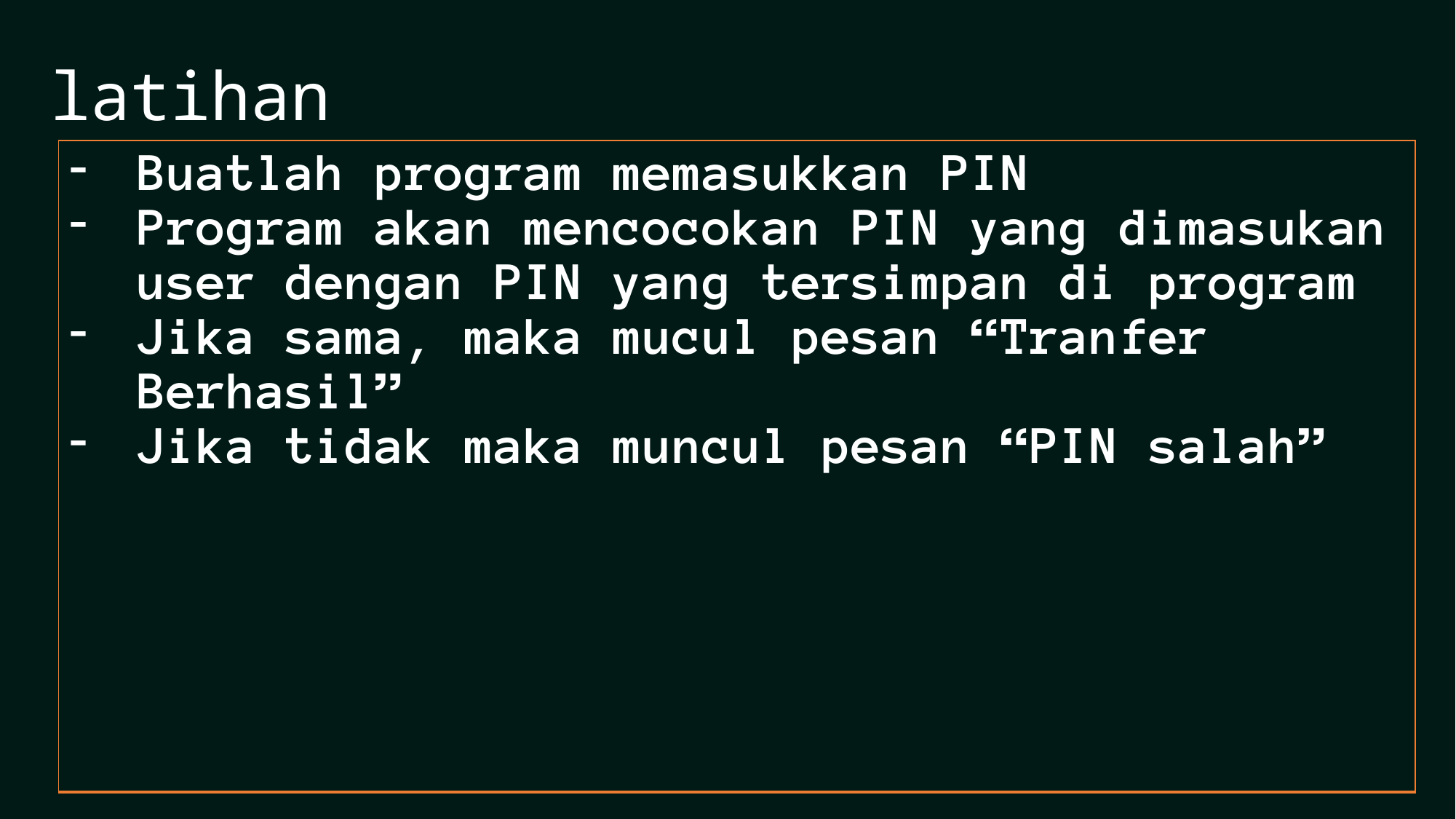

latihan
| Buatlah program memasukkan PIN Program akan mencocokan PIN yang dimasukan user dengan PIN yang tersimpan di program Jika sama, maka mucul pesan “Tranfer Berhasil” Jika tidak maka muncul pesan “PIN salah” |
| --- |